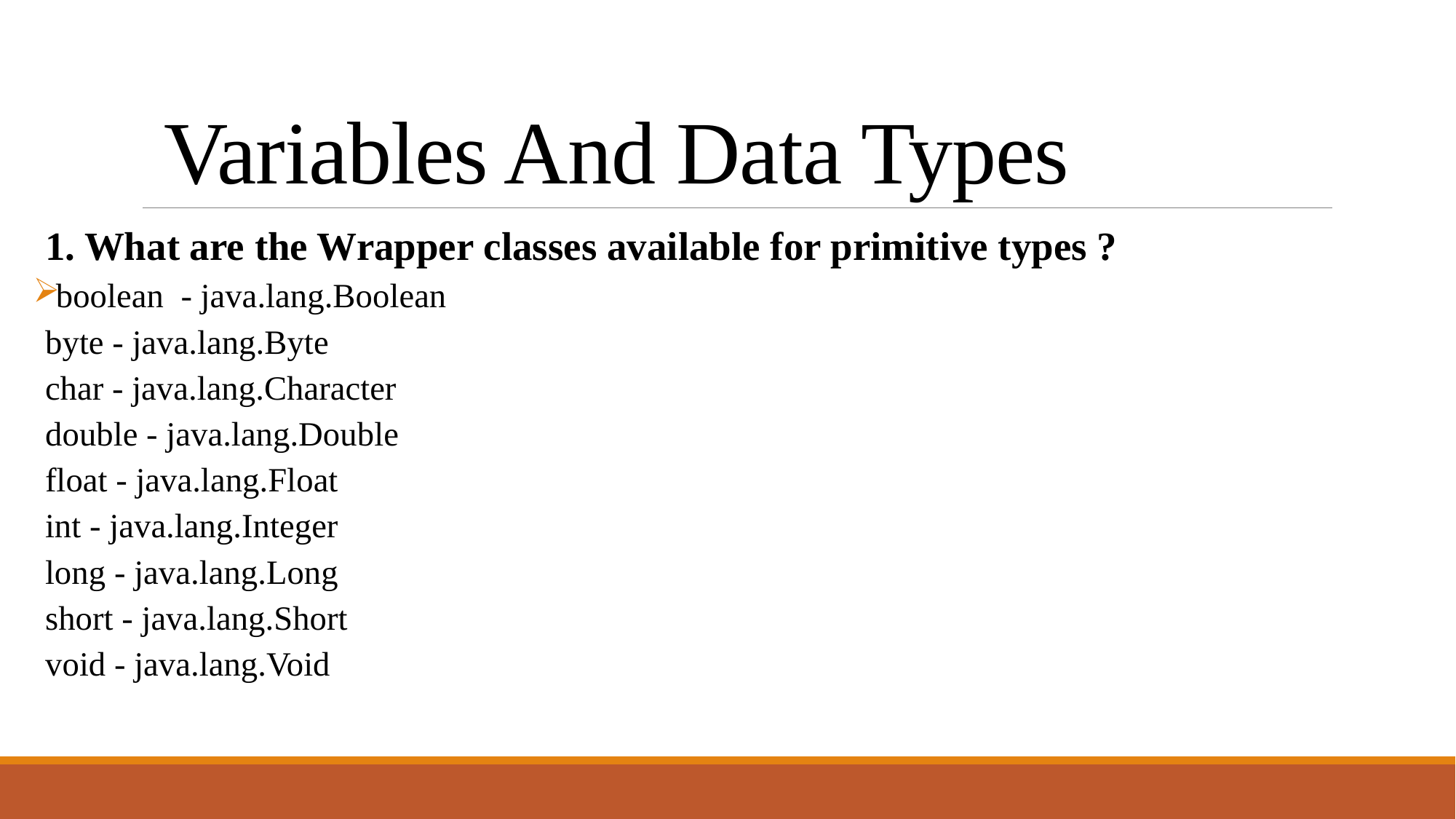

# Variables And Data Types
1. What are the Wrapper classes available for primitive types ?
 boolean  - java.lang.Boolean
byte - java.lang.Byte
char - java.lang.Character
double - java.lang.Double
float - java.lang.Float
int - java.lang.Integer
long - java.lang.Long
short - java.lang.Short
void - java.lang.Void